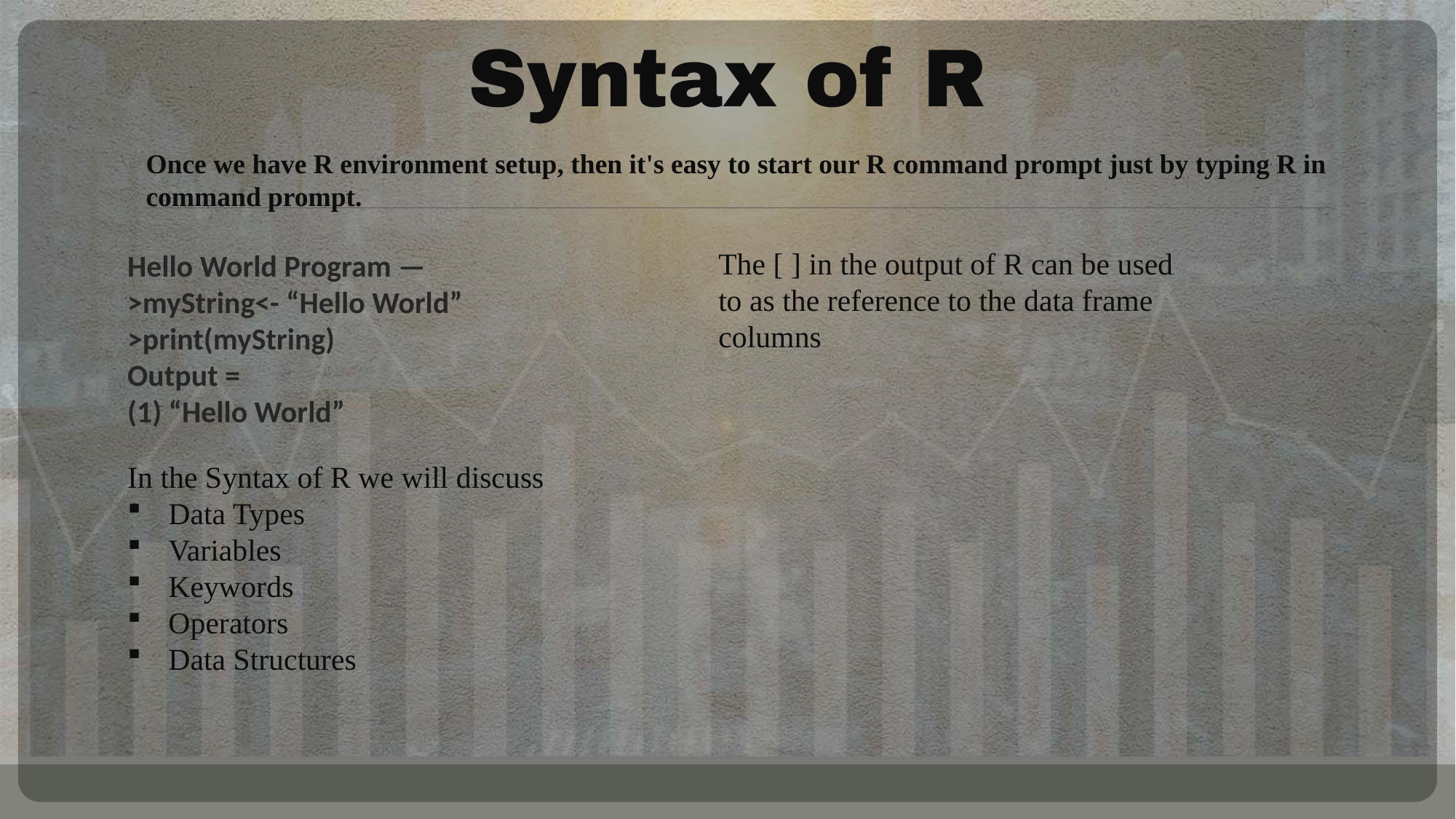

Syntax of R

Once we have R environment setup, then it's easy to start our R command prompt just by typing R in command prompt.
The [ ] in the output of R can be used to as the reference to the data frame columns
Hello World Program —
>myString<- “Hello World”
>print(myString)
Output =
(1) “Hello World”
In the Syntax of R we will discuss
Data Types
Variables
Keywords
Operators
Data Structures